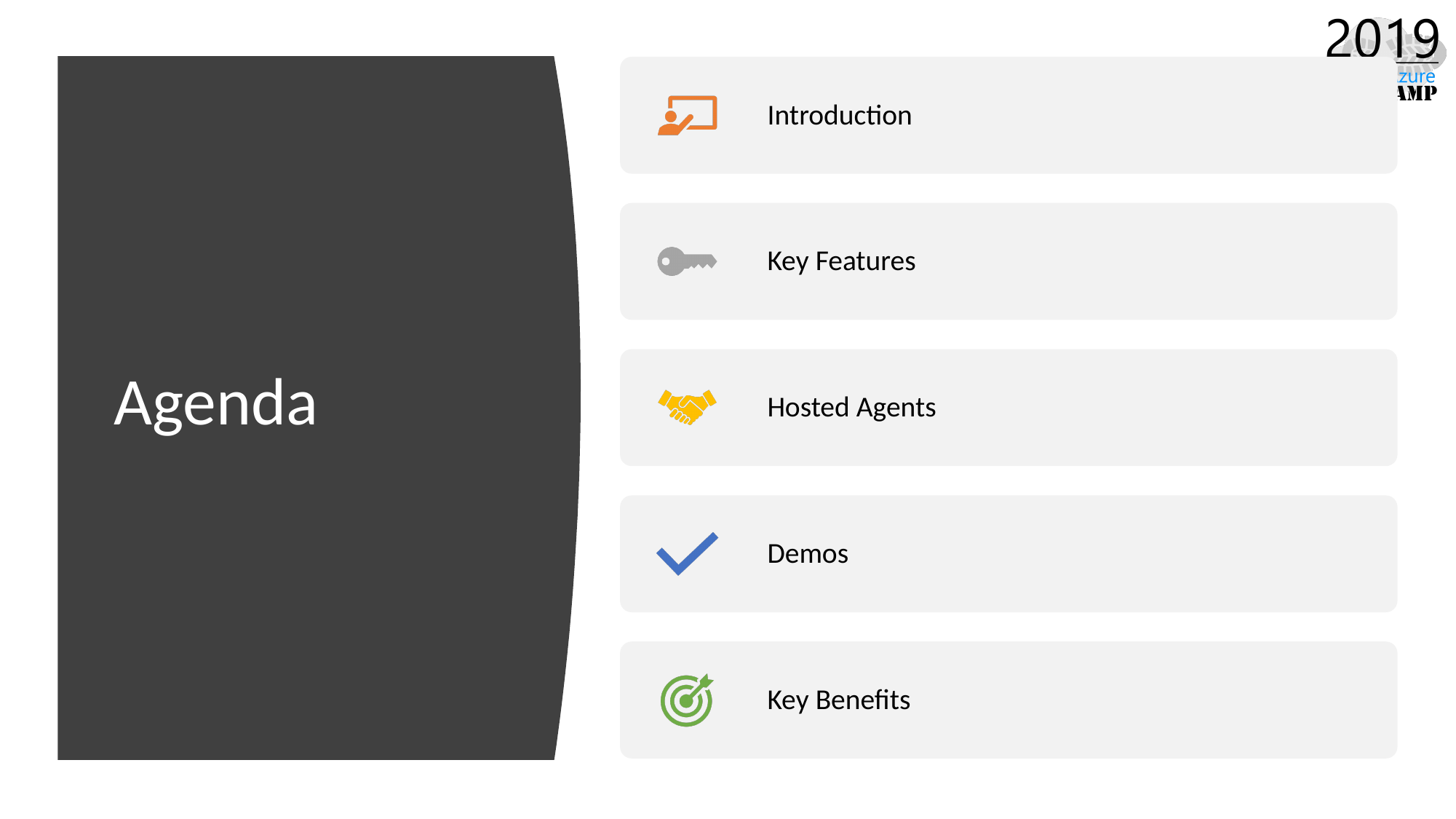

Introduction
Key Features
Hosted Agents
Demos
Key Benefits

# Agenda